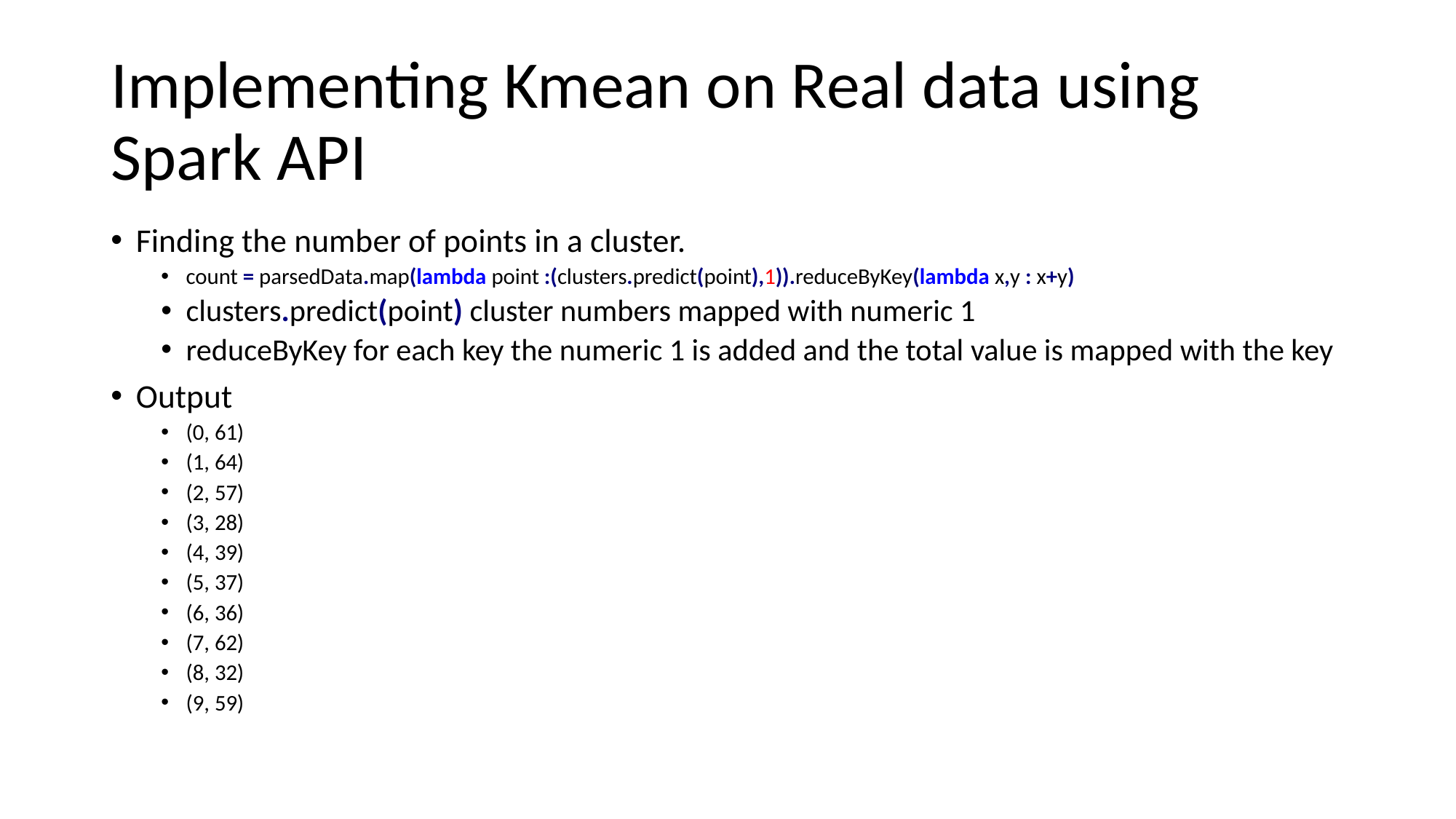

# Implementing Kmean on Real data using Spark API
Finding the number of points in a cluster.
count = parsedData.map(lambda point :(clusters.predict(point),1)).reduceByKey(lambda x,y : x+y)
clusters.predict(point) cluster numbers mapped with numeric 1
reduceByKey for each key the numeric 1 is added and the total value is mapped with the key
Output
(0, 61)
(1, 64)
(2, 57)
(3, 28)
(4, 39)
(5, 37)
(6, 36)
(7, 62)
(8, 32)
(9, 59)